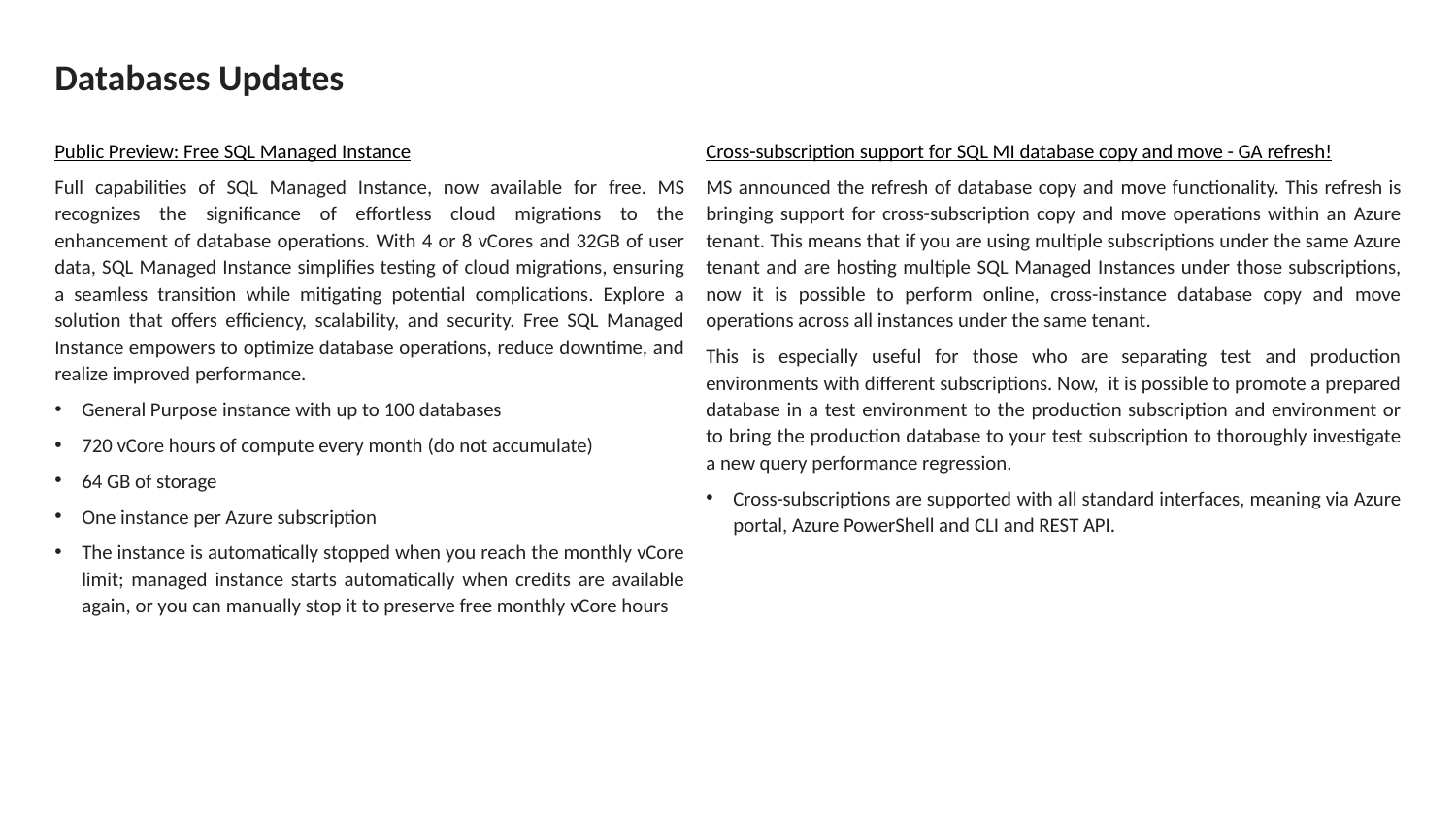

# Databases Updates
Public Preview: Free SQL Managed Instance
Full capabilities of SQL Managed Instance, now available for free. MS recognizes the significance of effortless cloud migrations to the enhancement of database operations. With 4 or 8 vCores and 32GB of user data, SQL Managed Instance simplifies testing of cloud migrations, ensuring a seamless transition while mitigating potential complications. Explore a solution that offers efficiency, scalability, and security. Free SQL Managed Instance empowers to optimize database operations, reduce downtime, and realize improved performance.
General Purpose instance with up to 100 databases
720 vCore hours of compute every month (do not accumulate)
64 GB of storage
One instance per Azure subscription
The instance is automatically stopped when you reach the monthly vCore limit; managed instance starts automatically when credits are available again, or you can manually stop it to preserve free monthly vCore hours
Cross-subscription support for SQL MI database copy and move - GA refresh!
MS announced the refresh of database copy and move functionality. This refresh is bringing support for cross-subscription copy and move operations within an Azure tenant. This means that if you are using multiple subscriptions under the same Azure tenant and are hosting multiple SQL Managed Instances under those subscriptions, now it is possible to perform online, cross-instance database copy and move operations across all instances under the same tenant.
This is especially useful for those who are separating test and production environments with different subscriptions. Now,  it is possible to promote a prepared database in a test environment to the production subscription and environment or to bring the production database to your test subscription to thoroughly investigate a new query performance regression.
Cross-subscriptions are supported with all standard interfaces, meaning via Azure portal, Azure PowerShell and CLI and REST API.